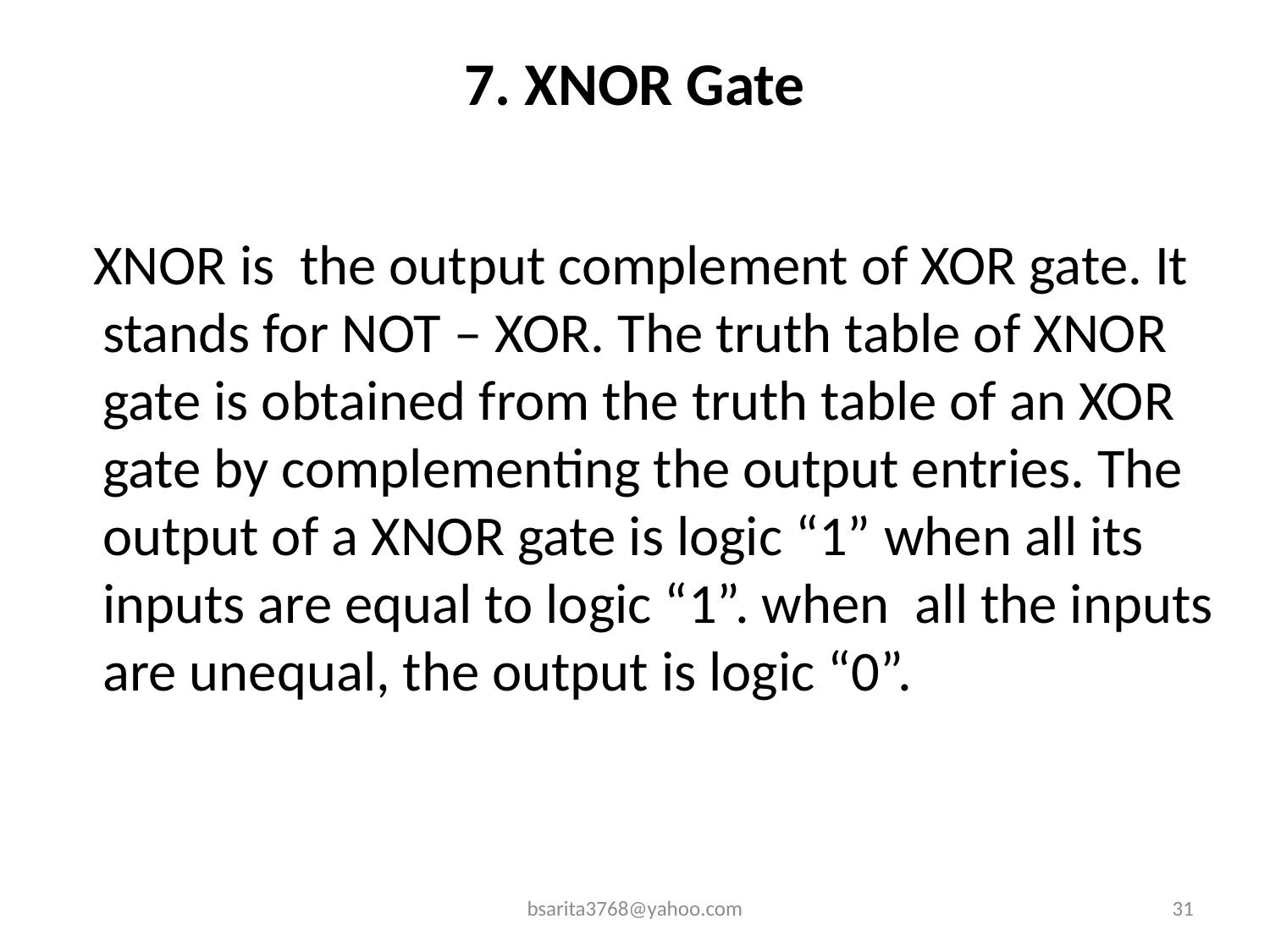

# 7. XNOR Gate
   XNOR is  the output complement of XOR gate. It stands for NOT – XOR. The truth table of XNOR gate is obtained from the truth table of an XOR gate by complementing the output entries. The output of a XNOR gate is logic “1” when all its inputs are equal to logic “1”. when  all the inputs are unequal, the output is logic “0”.

bsarita3768@yahoo.com
31